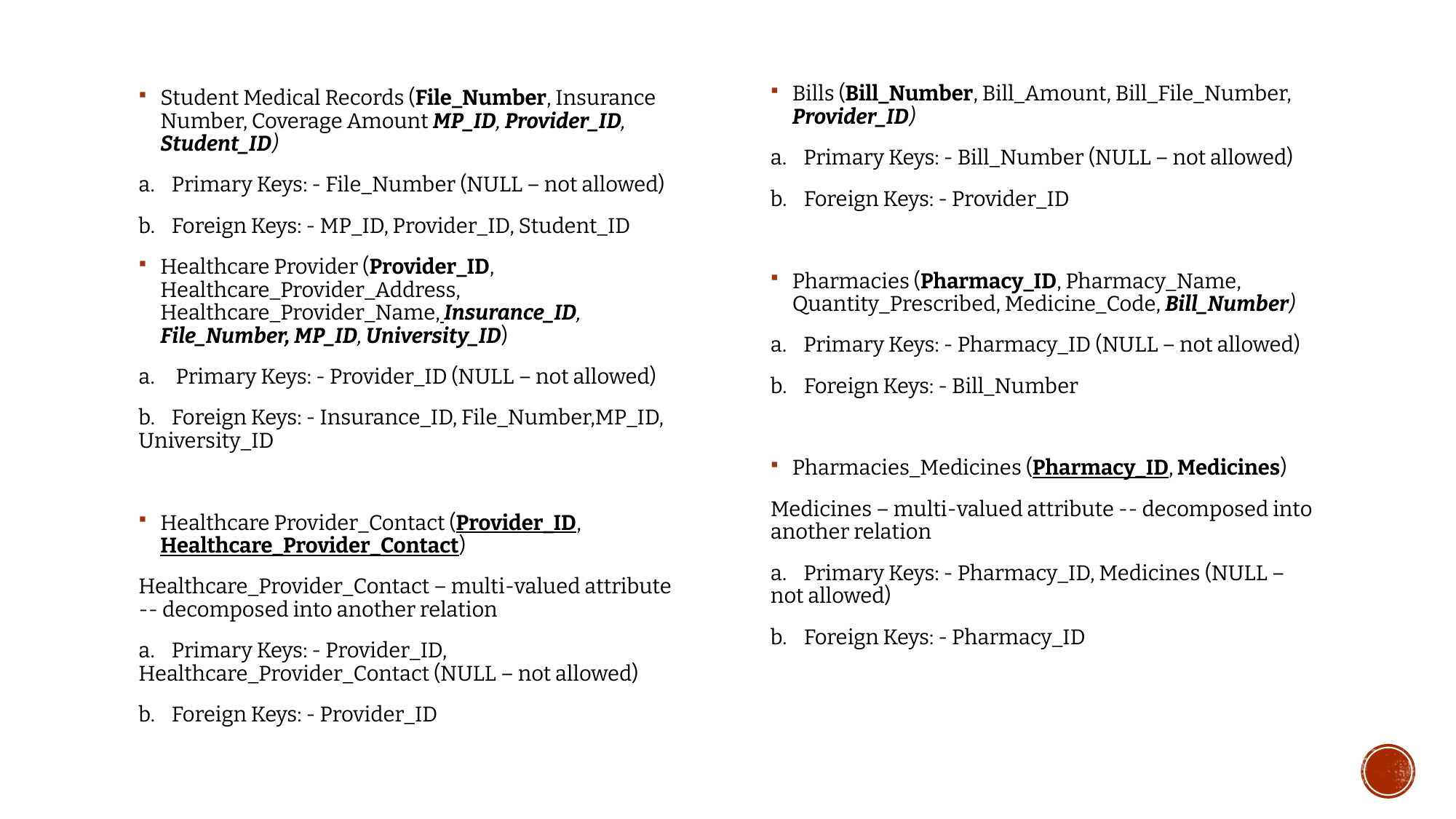

Student Medical Records (File_Number, Insurance Number, Coverage Amount MP_ID, Provider_ID, Student_ID)
a.    Primary Keys: - File_Number (NULL – not allowed)
b.    Foreign Keys: - MP_ID, Provider_ID, Student_ID
Healthcare Provider (Provider_ID, Healthcare_Provider_Address, Healthcare_Provider_Name, Insurance_ID, File_Number, MP_ID, University_ID)
a.     Primary Keys: - Provider_ID (NULL – not allowed)
b.    Foreign Keys: - Insurance_ID, File_Number,MP_ID, University_ID

Healthcare Provider_Contact (Provider_ID, Healthcare_Provider_Contact)
Healthcare_Provider_Contact – multi-valued attribute -- decomposed into another relation
a.    Primary Keys: - Provider_ID, Healthcare_Provider_Contact (NULL – not allowed)
b.    Foreign Keys: - Provider_ID
Bills (Bill_Number, Bill_Amount, Bill_File_Number, Provider_ID)
a.    Primary Keys: - Bill_Number (NULL – not allowed)
b.    Foreign Keys: - Provider_ID

Pharmacies (Pharmacy_ID, Pharmacy_Name, Quantity_Prescribed, Medicine_Code, Bill_Number)
a.    Primary Keys: - Pharmacy_ID (NULL – not allowed)
b.    Foreign Keys: - Bill_Number

Pharmacies_Medicines (Pharmacy_ID, Medicines)
Medicines – multi-valued attribute -- decomposed into another relation
a.    Primary Keys: - Pharmacy_ID, Medicines (NULL – not allowed)
b.    Foreign Keys: - Pharmacy_ID